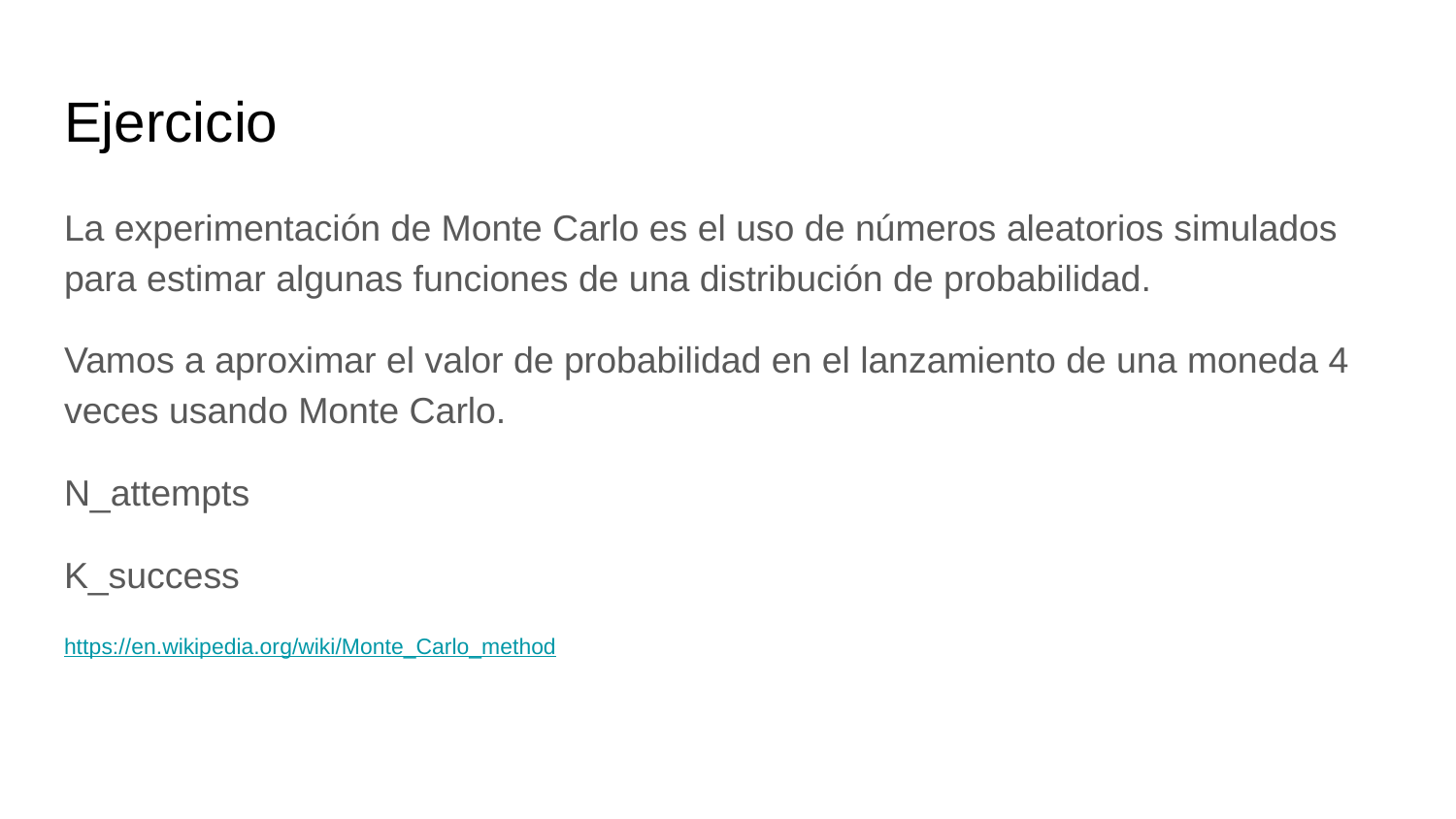

# Ejercicio
La experimentación de Monte Carlo es el uso de números aleatorios simulados para estimar algunas funciones de una distribución de probabilidad.
Vamos a aproximar el valor de probabilidad en el lanzamiento de una moneda 4 veces usando Monte Carlo.
N_attempts
K_success
https://en.wikipedia.org/wiki/Monte_Carlo_method